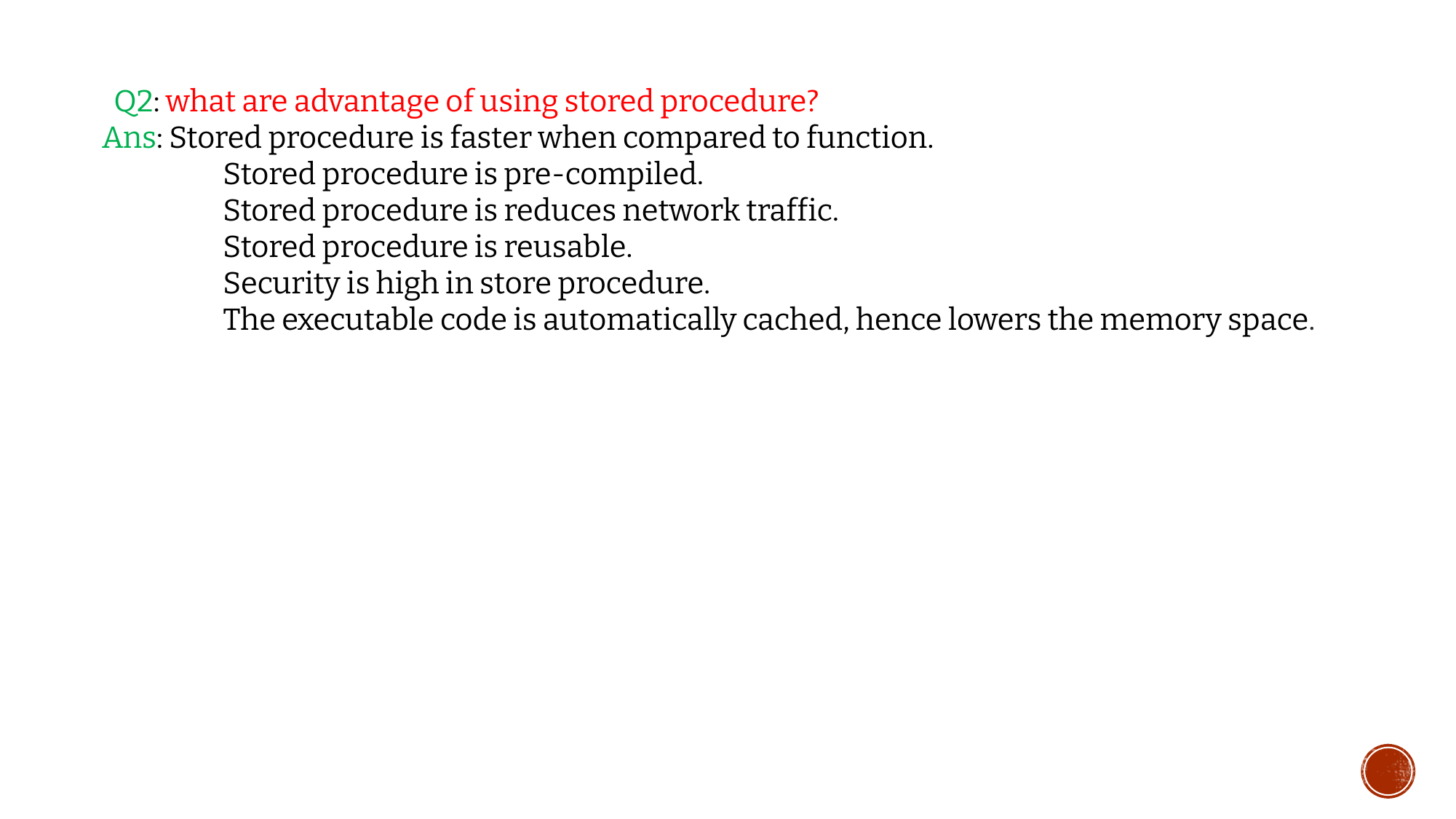

Q2: what are advantage of using stored procedure?
Ans: Stored procedure is faster when compared to function.
	  Stored procedure is pre-compiled.
	  Stored procedure is reduces network traffic.
	  Stored procedure is reusable.
	  Security is high in store procedure.
	  The executable code is automatically cached, hence lowers the memory space.